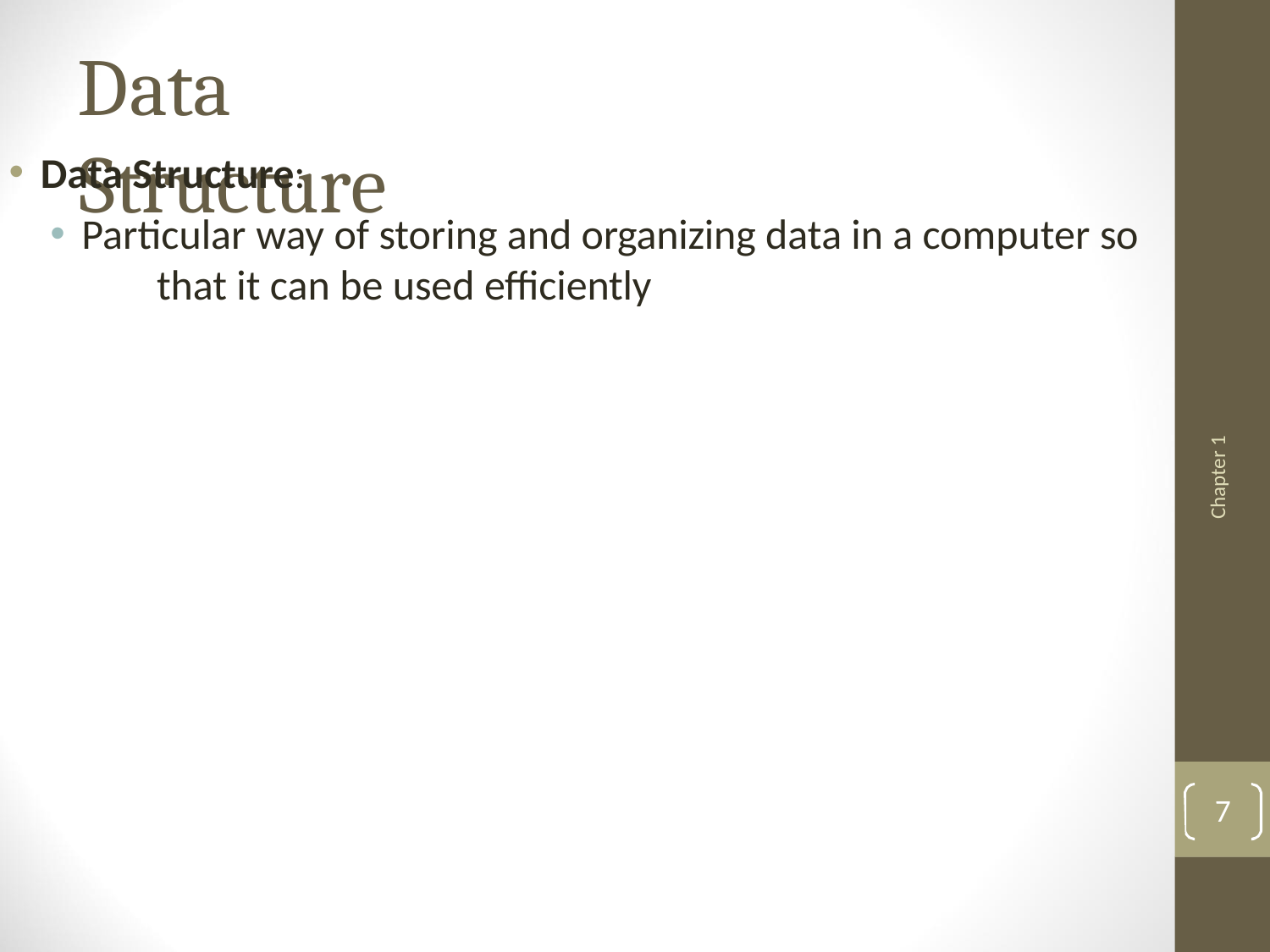

# Data Structure
Data Structure:
Particular way of storing and organizing data in a computer so 	that it can be used efficiently
Chapter 1

7